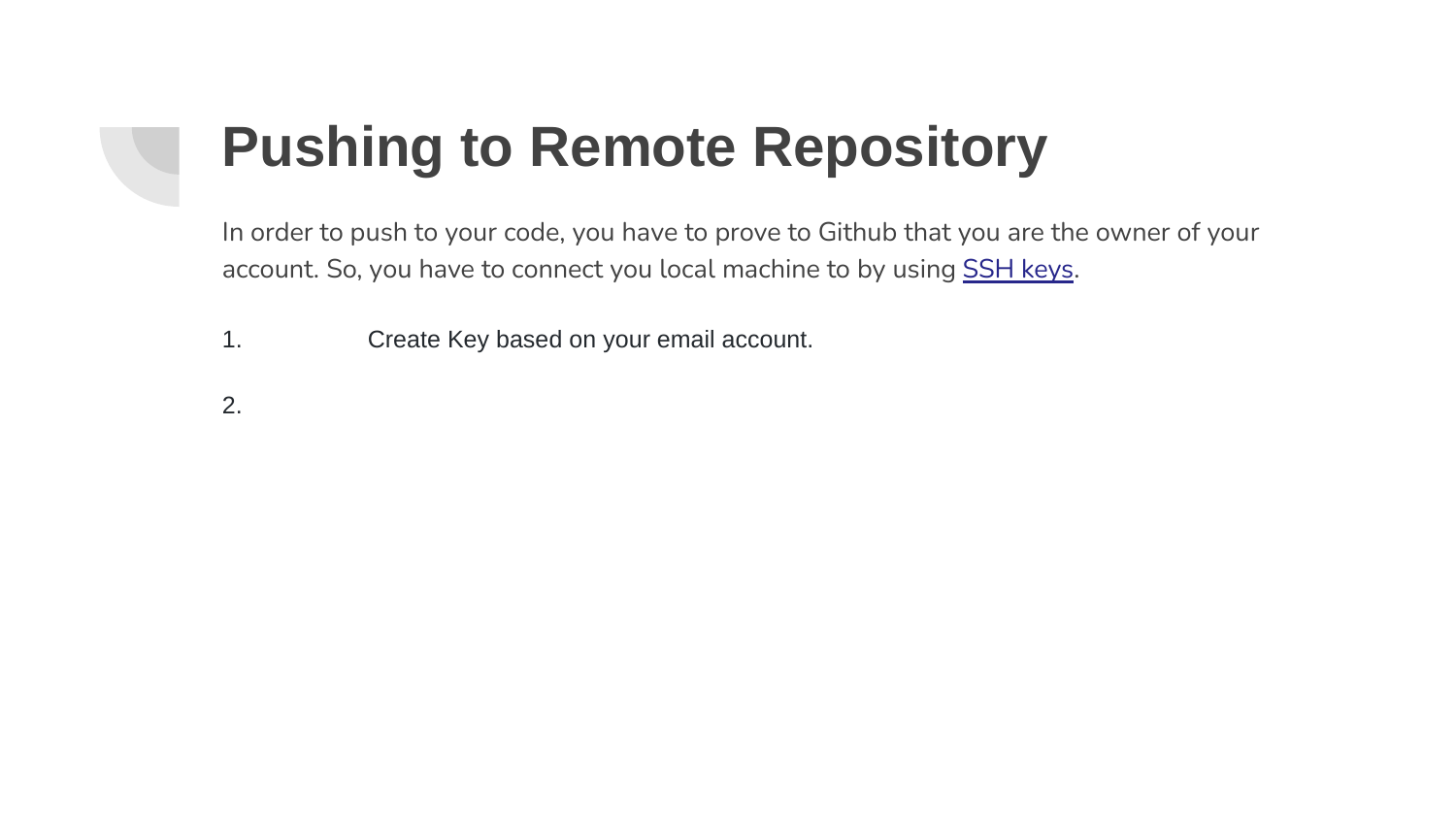

# Pushing to Remote Repository
In order to push to your code, you have to prove to Github that you are the owner of your account. So, you have to connect you local machine to by using SSH keys.
1.	Create Key based on your email account.
2.